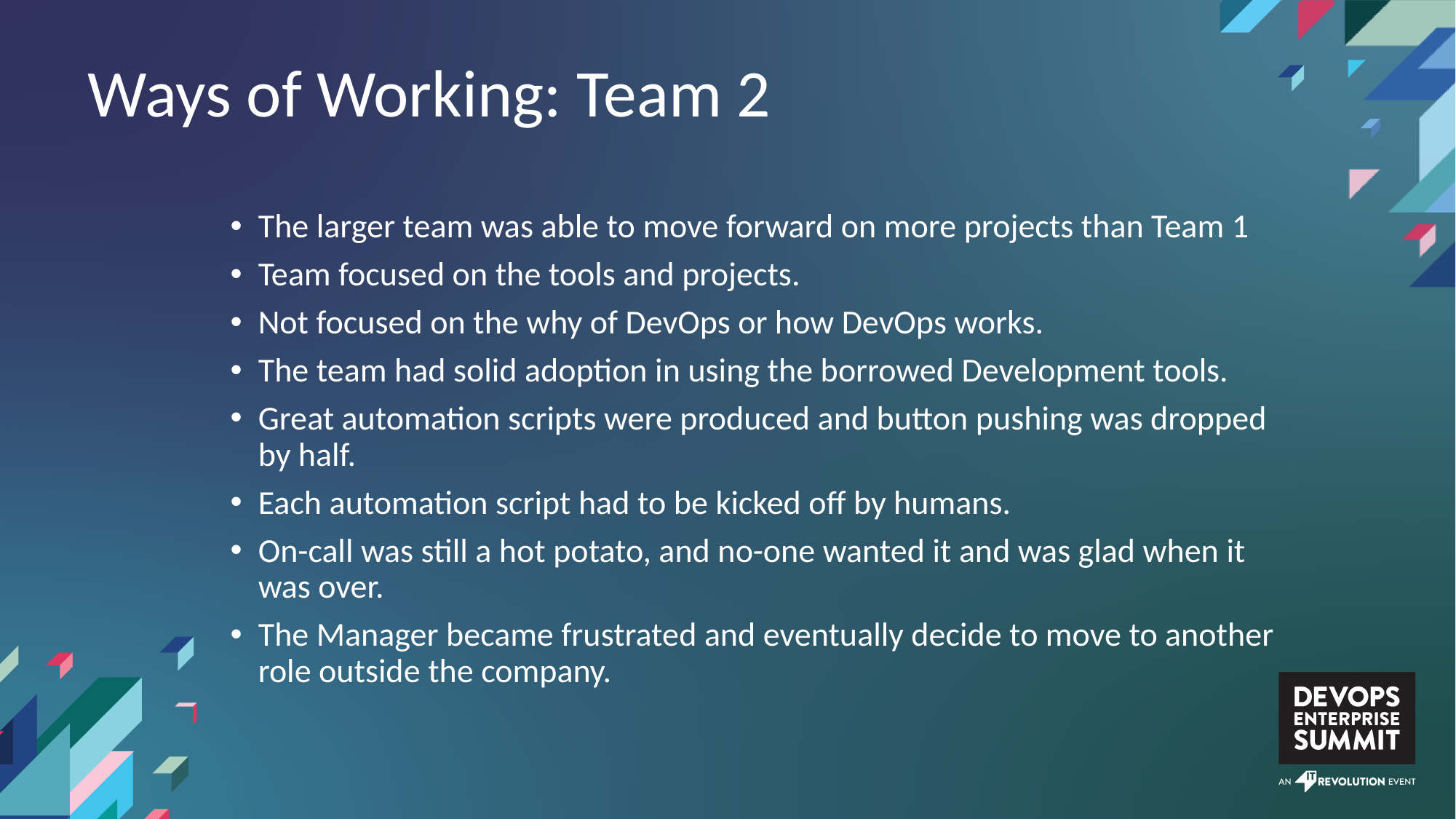

Ways of Working: Team 2
The larger team was able to move forward on more projects than Team 1
Team focused on the tools and projects.
Not focused on the why of DevOps or how DevOps works.
The team had solid adoption in using the borrowed Development tools.
Great automation scripts were produced and button pushing was dropped by half.
Each automation script had to be kicked off by humans.
On-call was still a hot potato, and no-one wanted it and was glad when it was over.
The Manager became frustrated and eventually decide to move to another role outside the company.